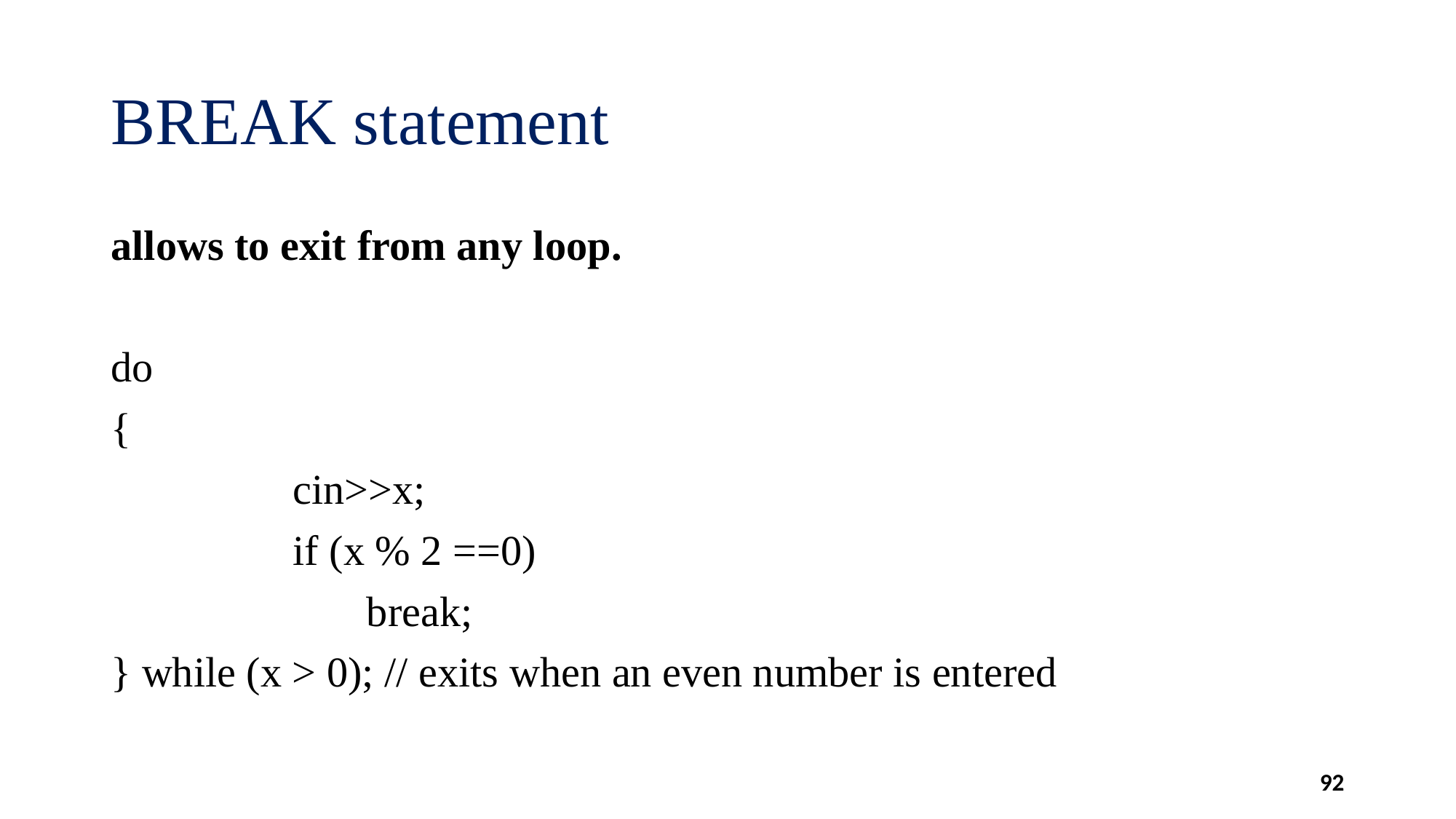

# BREAK statement
allows to exit from any loop.

do
{
		cin>>x;
		if (x % 2 ==0)
		       break;
} while (x > 0); // exits when an even number is entered
92